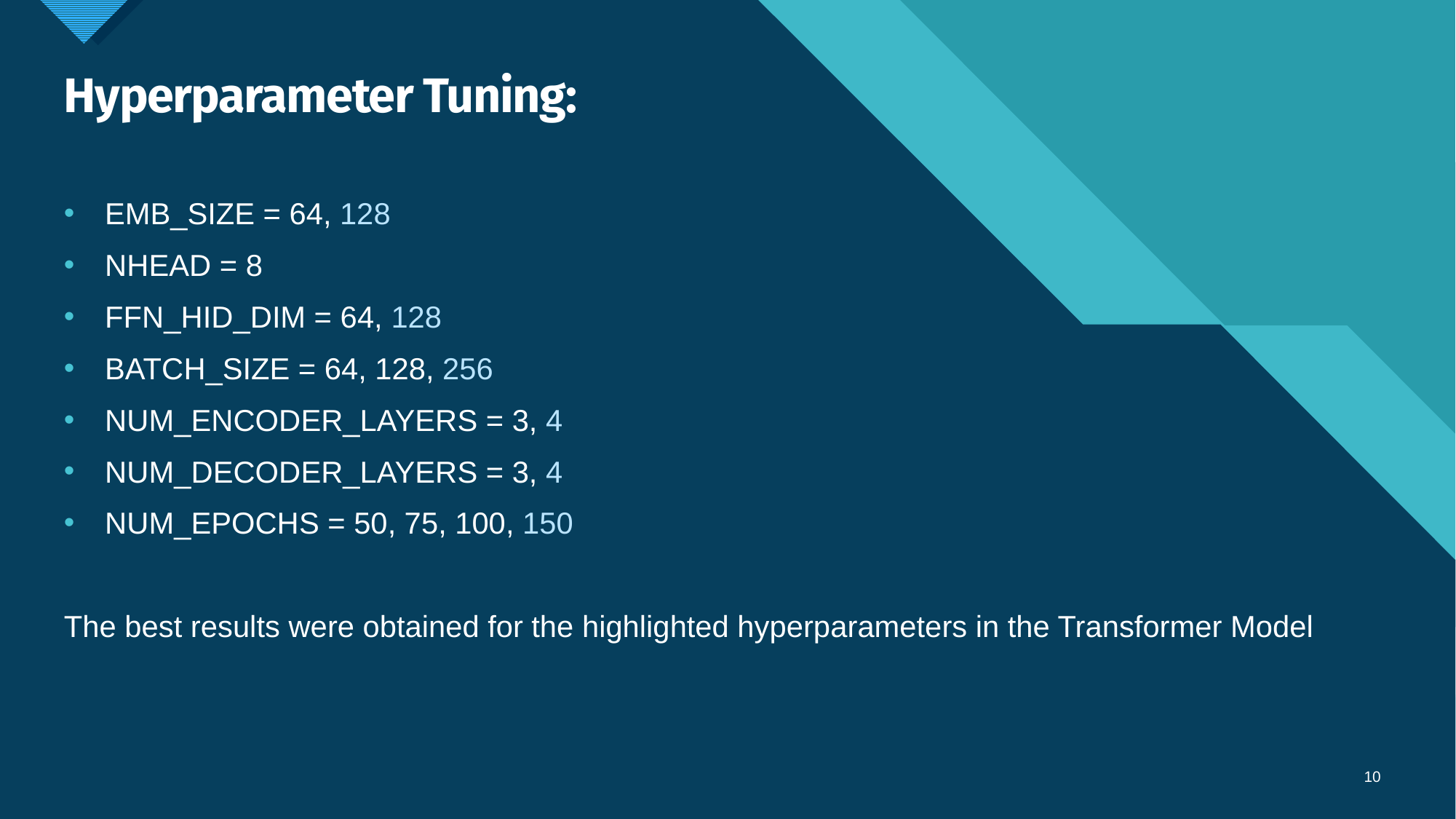

# Hyperparameter Tuning:
EMB_SIZE = 64, 128
NHEAD = 8
FFN_HID_DIM = 64, 128
BATCH_SIZE = 64, 128, 256
NUM_ENCODER_LAYERS = 3, 4
NUM_DECODER_LAYERS = 3, 4
NUM_EPOCHS = 50, 75, 100, 150

The best results were obtained for the highlighted hyperparameters in the Transformer Model
10